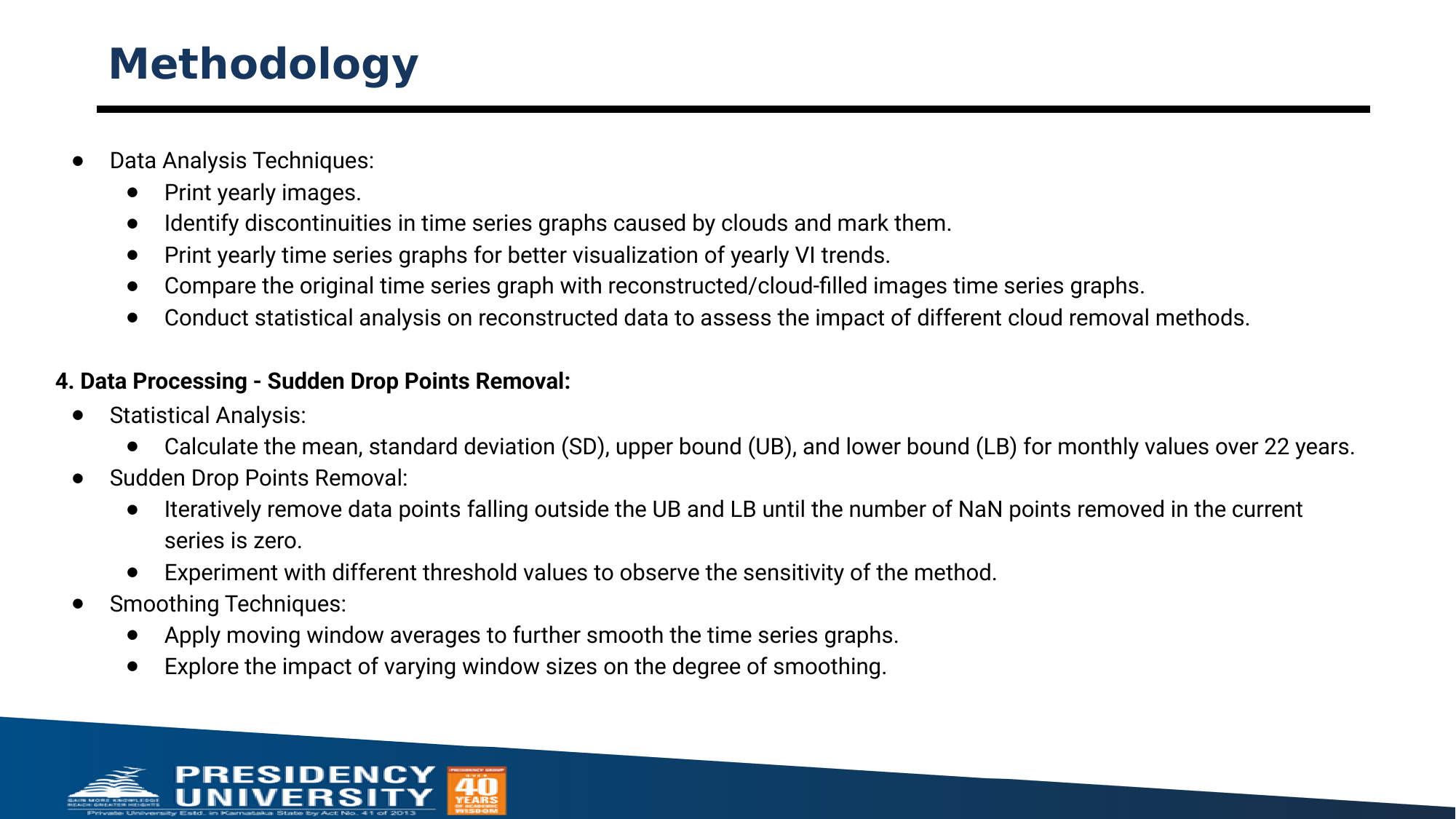

# Methodology
Data Analysis Techniques:
Print yearly images.
Identify discontinuities in time series graphs caused by clouds and mark them.
Print yearly time series graphs for better visualization of yearly VI trends.
Compare the original time series graph with reconstructed/cloud-filled images time series graphs.
Conduct statistical analysis on reconstructed data to assess the impact of different cloud removal methods.
4. Data Processing - Sudden Drop Points Removal:
Statistical Analysis:
Calculate the mean, standard deviation (SD), upper bound (UB), and lower bound (LB) for monthly values over 22 years.
Sudden Drop Points Removal:
Iteratively remove data points falling outside the UB and LB until the number of NaN points removed in the current series is zero.
Experiment with different threshold values to observe the sensitivity of the method.
Smoothing Techniques:
Apply moving window averages to further smooth the time series graphs.
Explore the impact of varying window sizes on the degree of smoothing.